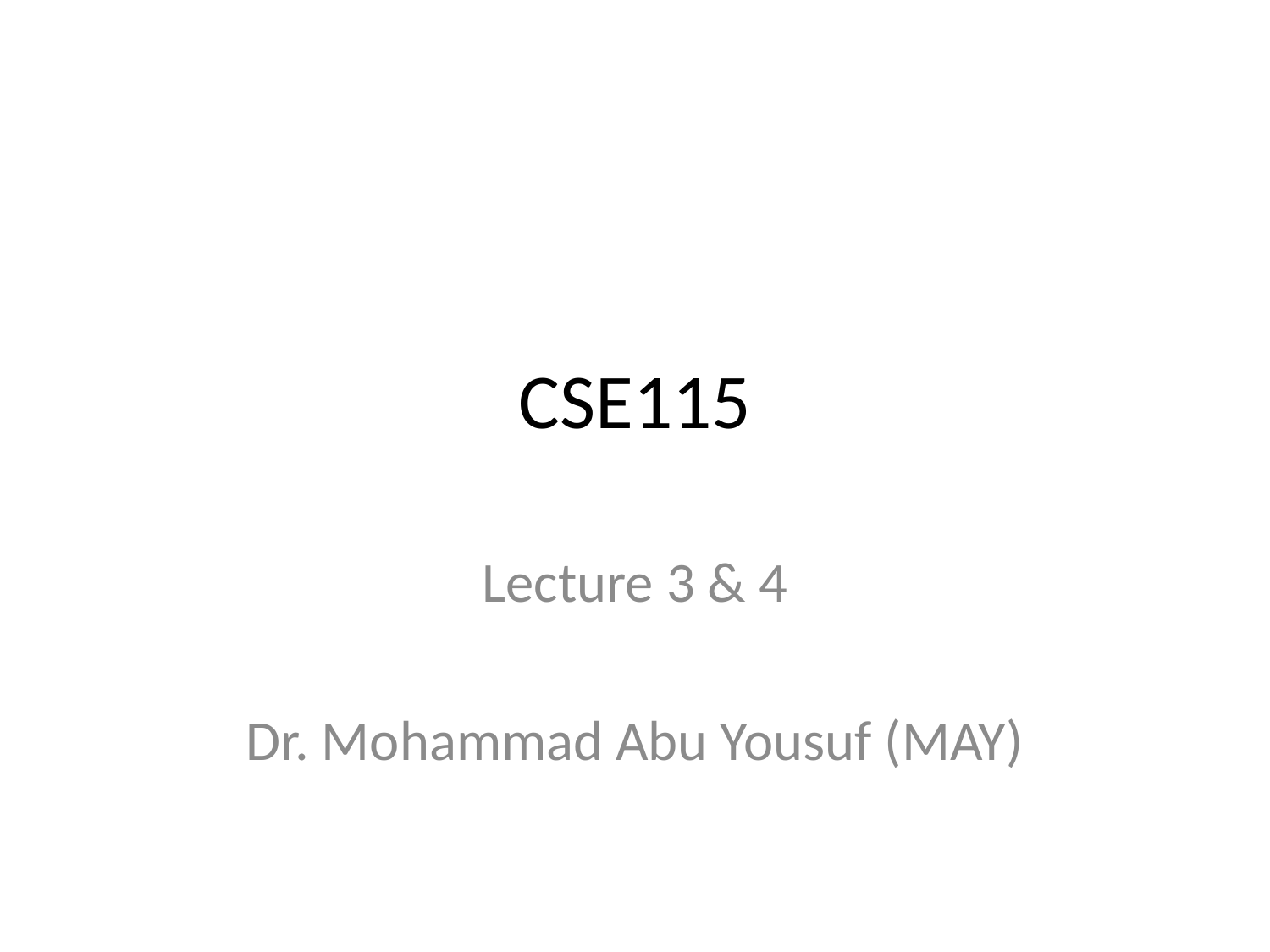

# CSE115
Lecture 3 & 4

Dr. Mohammad Abu Yousuf (MAY)